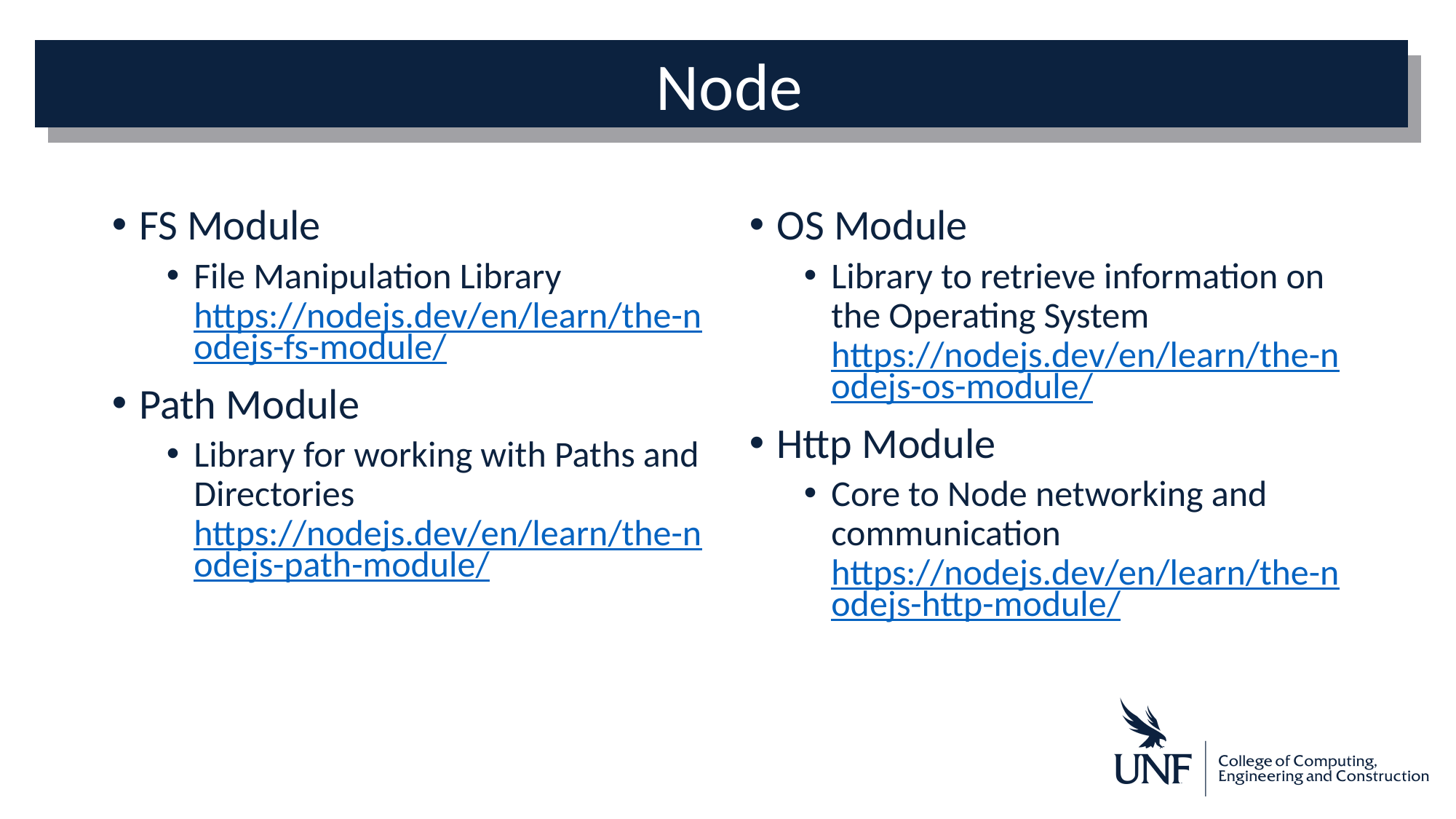

# Node
FS Module
File Manipulation Library
https://nodejs.dev/en/learn/the-nodejs-fs-module/
Path Module
Library for working with Paths and Directories
https://nodejs.dev/en/learn/the-nodejs-path-module/

OS Module
Library to retrieve information on the Operating System
https://nodejs.dev/en/learn/the-nodejs-os-module/
Http Module
Core to Node networking and communication
https://nodejs.dev/en/learn/the-nodejs-http-module/